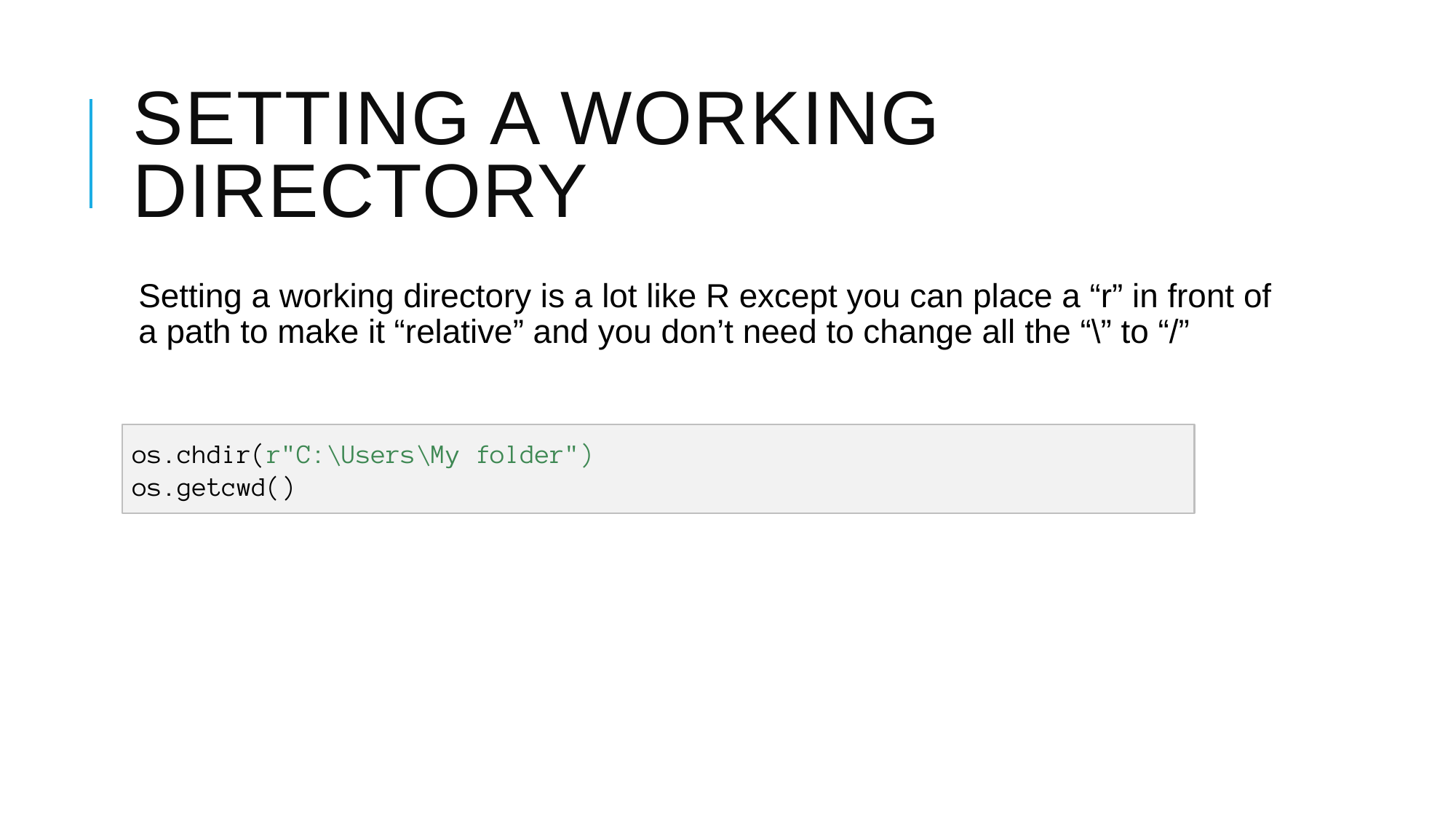

# Setting a working directory
Setting a working directory is a lot like R except you can place a “r” in front of a path to make it “relative” and you don’t need to change all the “\” to “/”
os.chdir(r"C:\Users\My folder")
os.getcwd()